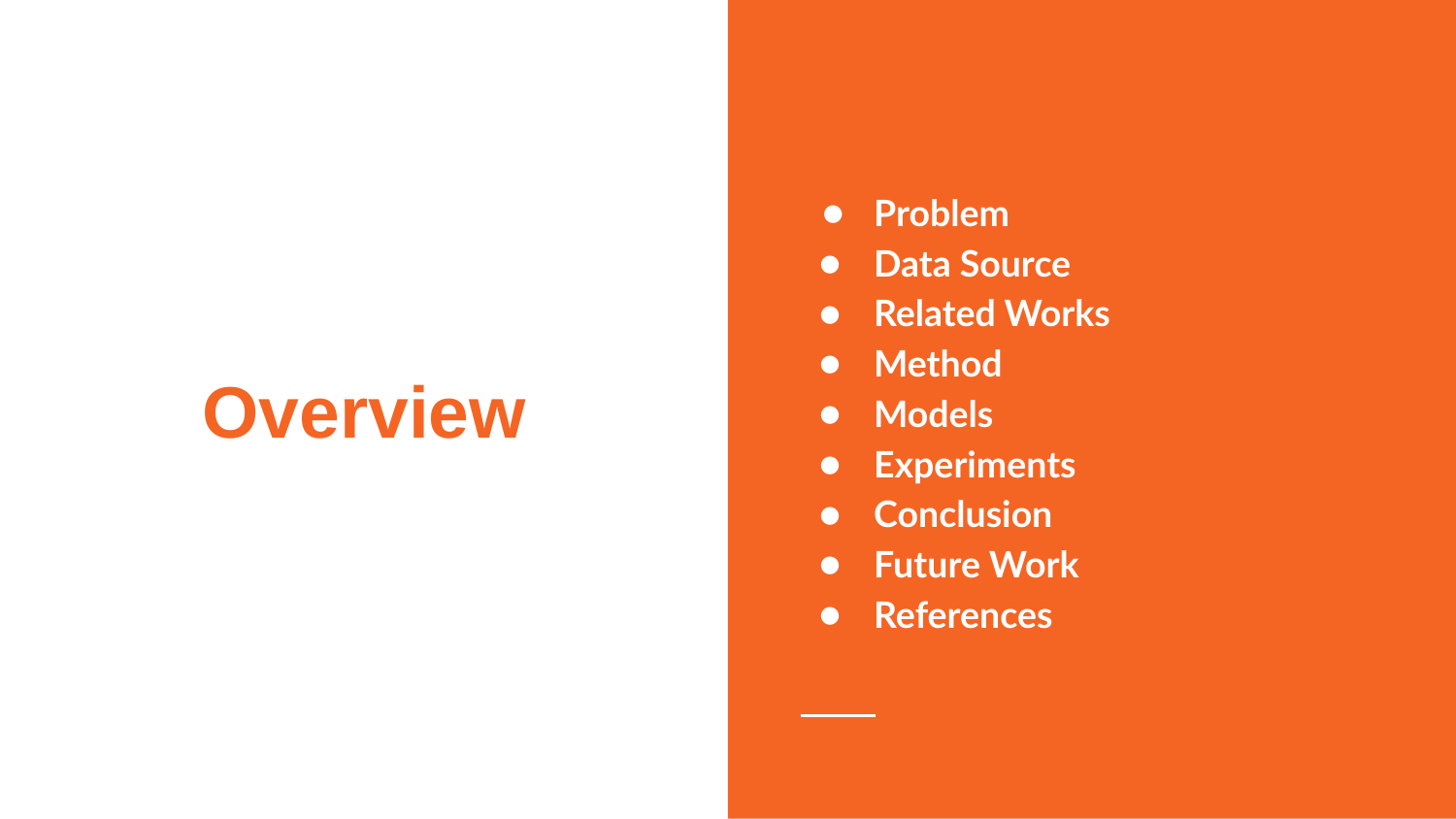

Problem
Data Source
Related Works
Method
Models
Experiments
Conclusion
Future Work
References
# Overview